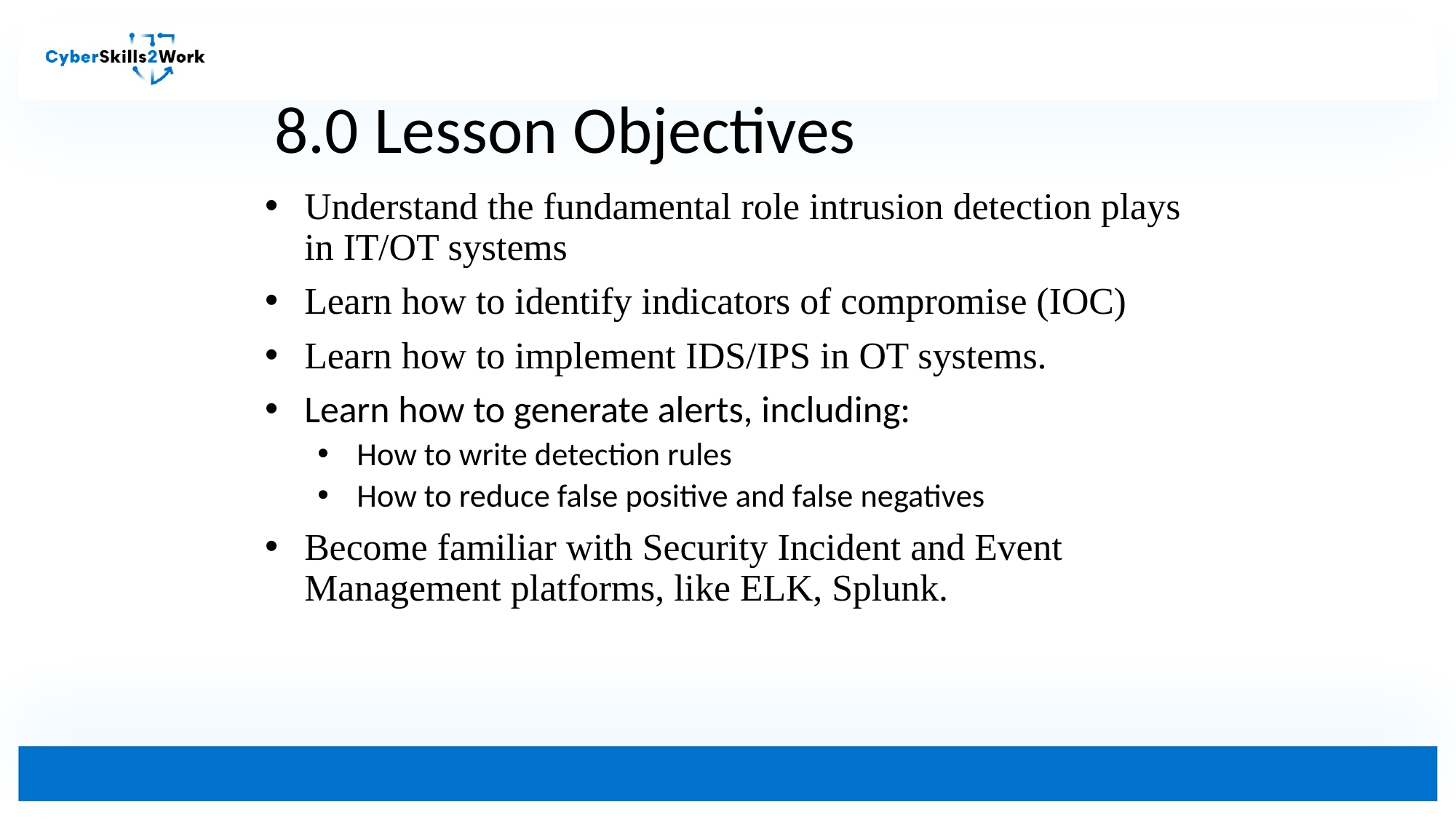

# 8.0 Lesson Objectives
Understand the fundamental role intrusion detection plays in IT/OT systems
Learn how to identify indicators of compromise (IOC)
Learn how to implement IDS/IPS in OT systems.
Learn how to generate alerts, including:
How to write detection rules
How to reduce false positive and false negatives
Become familiar with Security Incident and Event Management platforms, like ELK, Splunk.